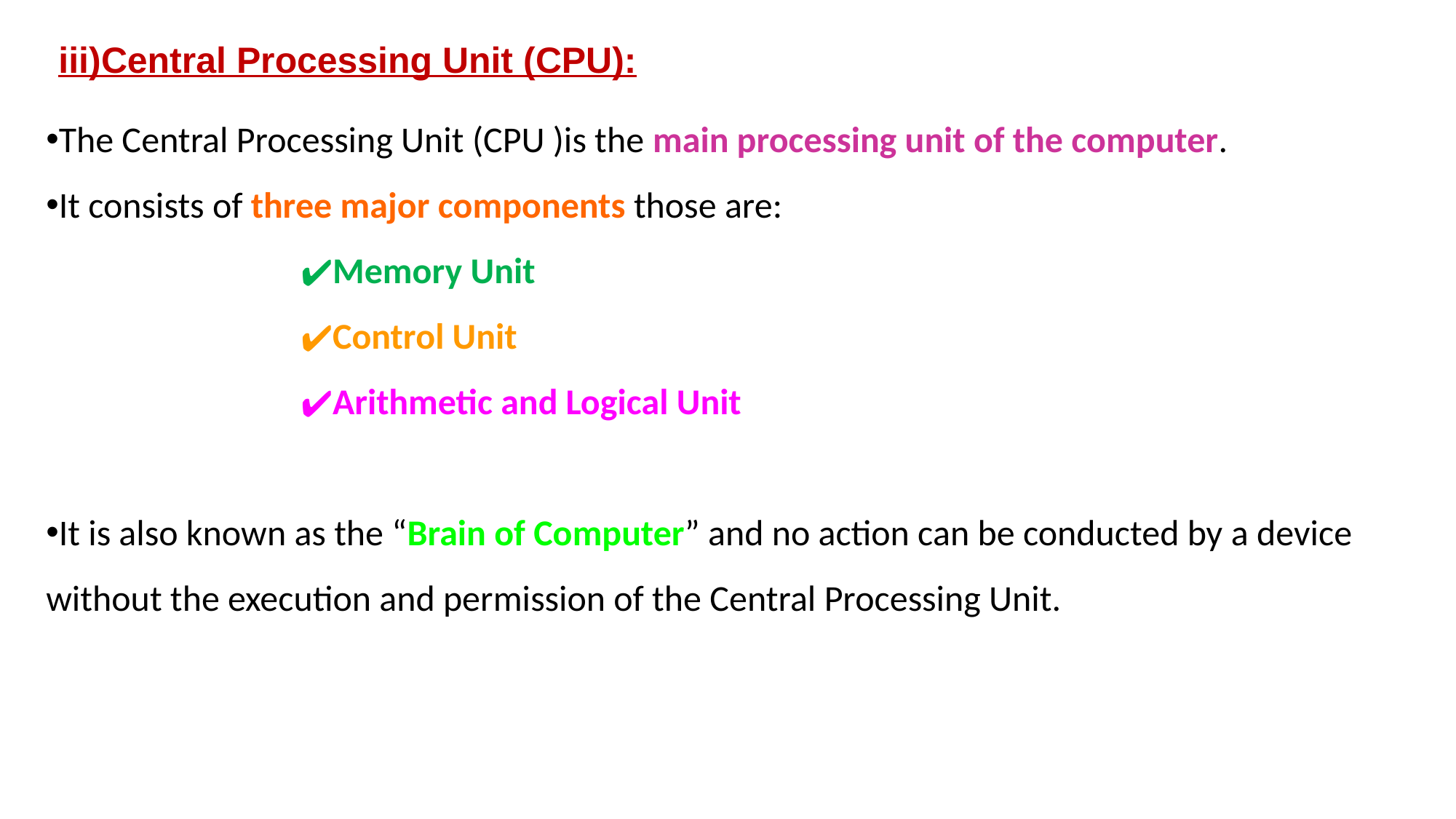

# iii)Central Processing Unit (CPU):
The Central Processing Unit (CPU )is the main processing unit of the computer.
It consists of three major components those are:
Memory Unit
Control Unit
Arithmetic and Logical Unit

It is also known as the “Brain of Computer” and no action can be conducted by a device without the execution and permission of the Central Processing Unit.